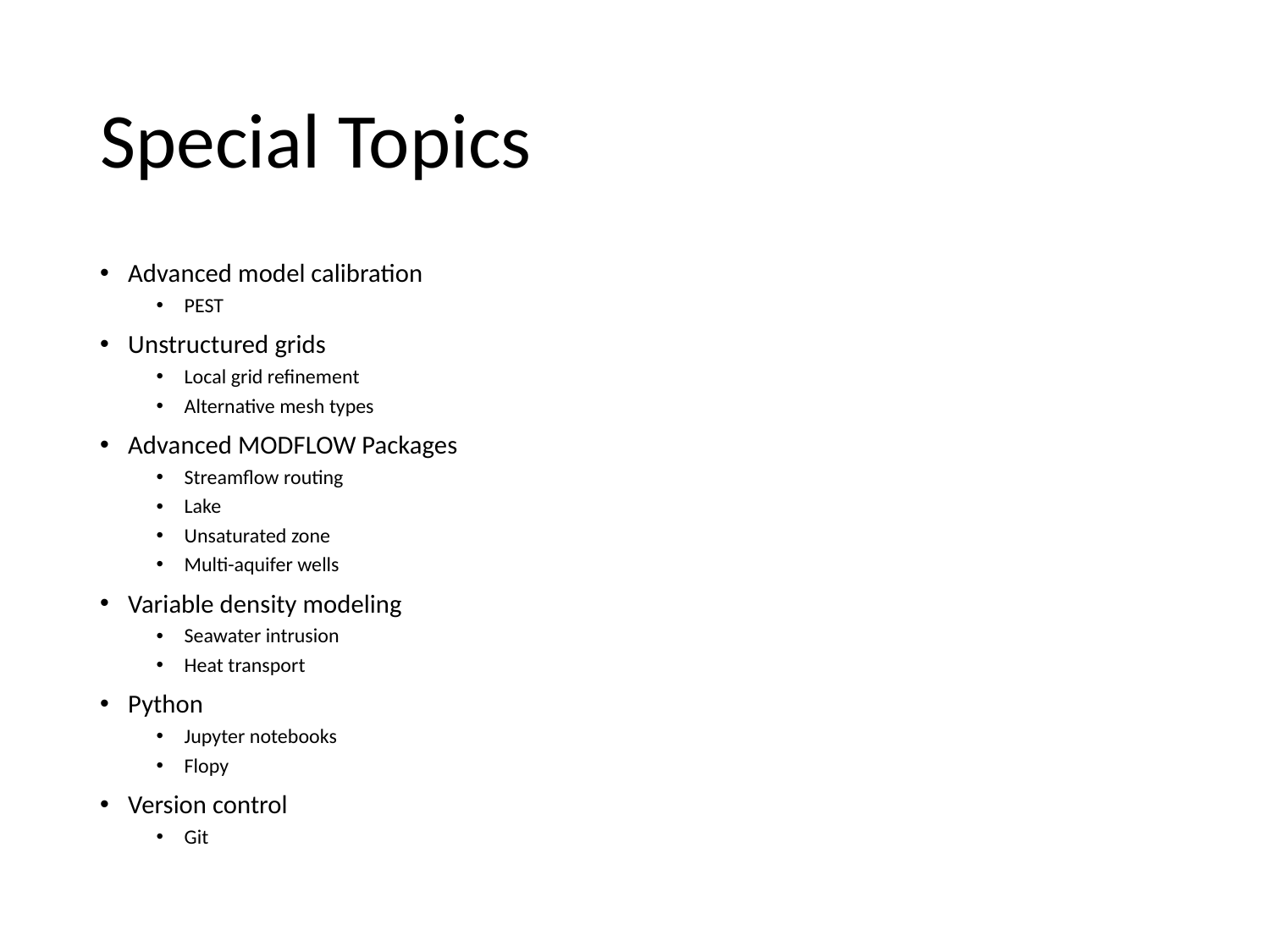

# Special Topics
Advanced model calibration
PEST
Unstructured grids
Local grid refinement
Alternative mesh types
Advanced MODFLOW Packages
Streamflow routing
Lake
Unsaturated zone
Multi-aquifer wells
Variable density modeling
Seawater intrusion
Heat transport
Python
Jupyter notebooks
Flopy
Version control
Git